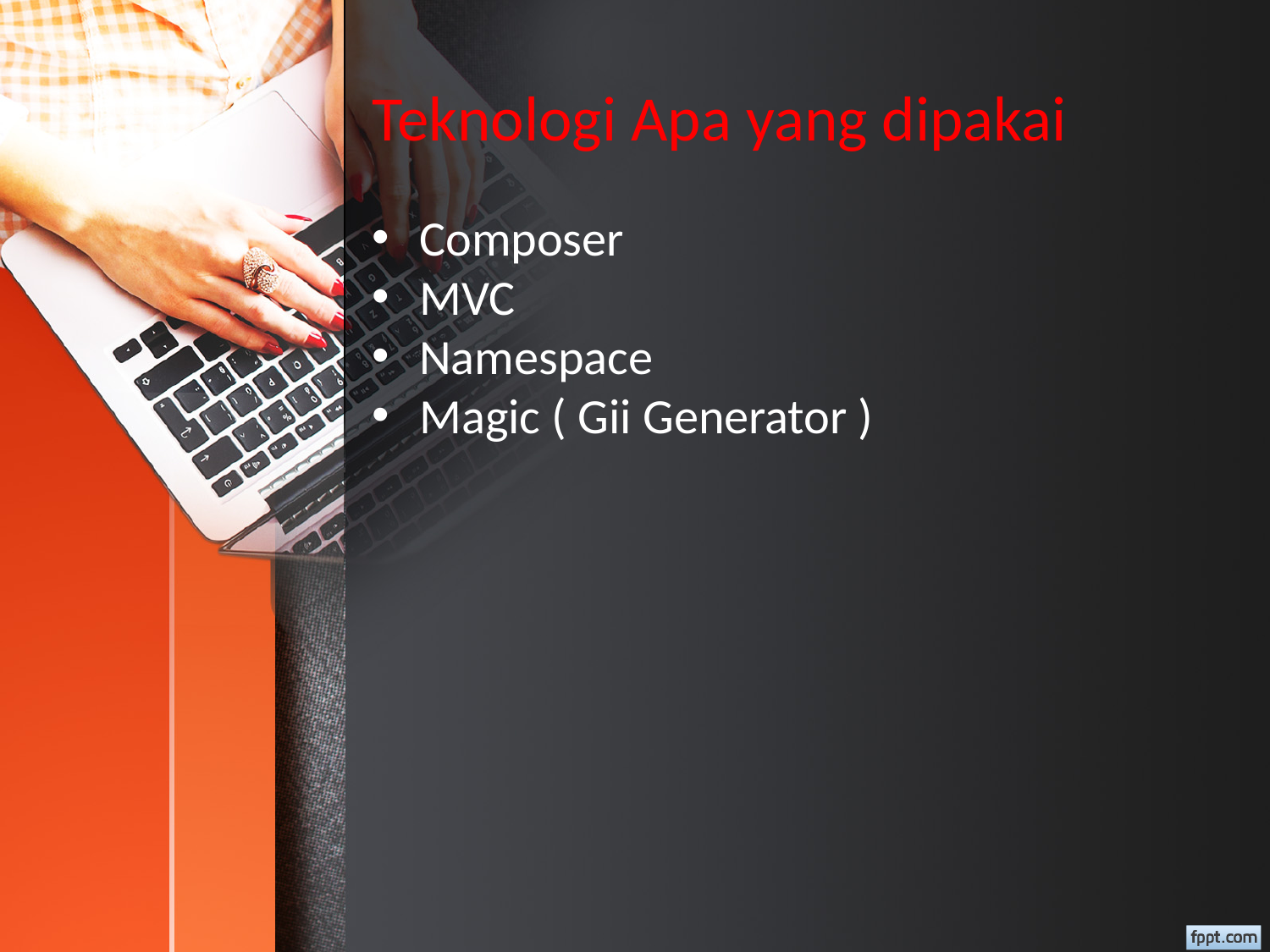

Teknologi Apa yang dipakai
Composer
MVC
Namespace
Magic ( Gii Generator )